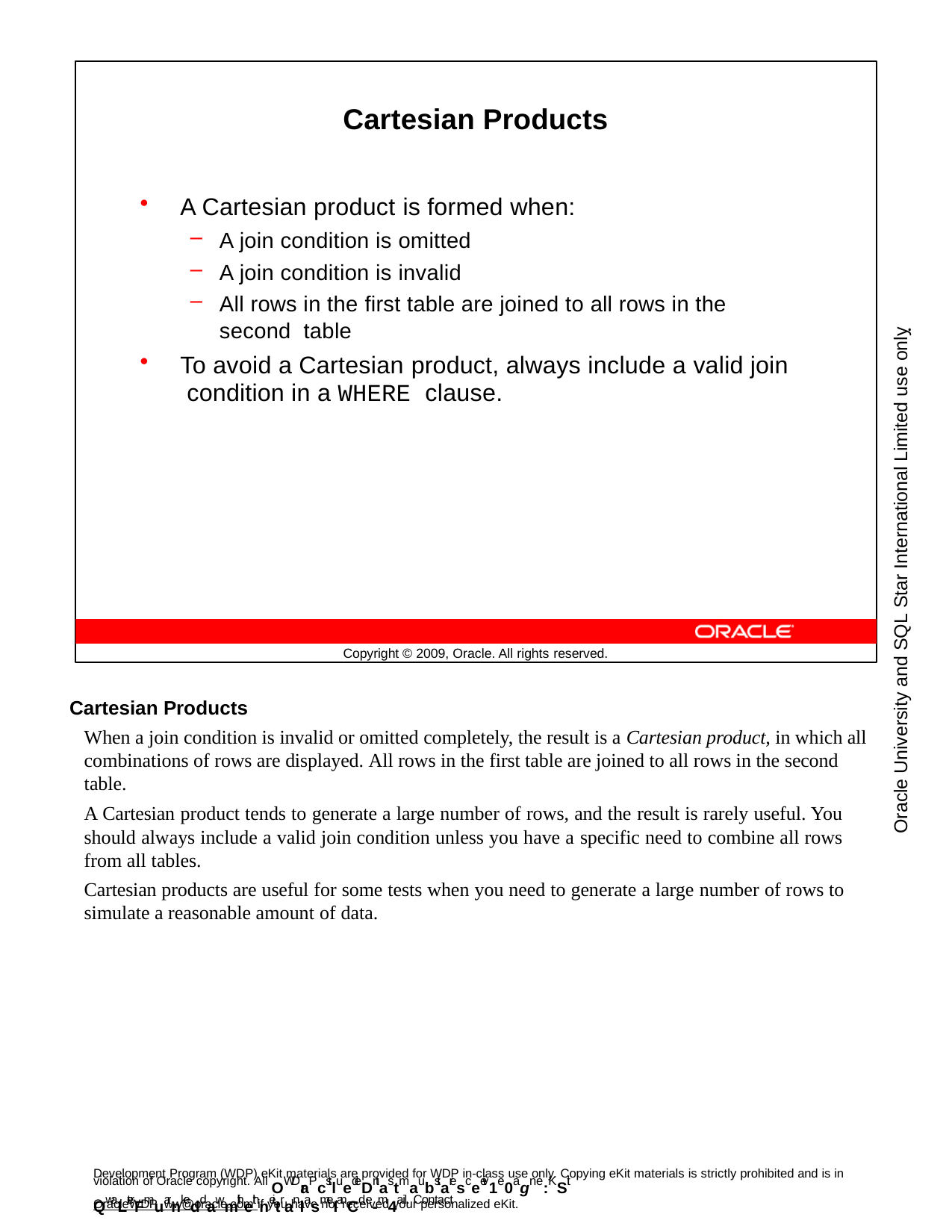

Cartesian Products

A Cartesian product is formed when:
A join condition is omitted
A join condition is invalid
All rows in the first table are joined to all rows in the second  table
To avoid a Cartesian product, always include a valid join  condition in a WHERE clause.
Oracle University and SQL Star International Limited use onlyฺ
Copyright © 2009, Oracle. All rights reserved.

Cartesian Products
When a join condition is invalid or omitted completely, the result is a Cartesian product, in which all  combinations of rows are displayed. All rows in the first table are joined to all rows in the second  table.
A Cartesian product tends to generate a large number of rows, and the result is rarely useful. You  should always include a valid join condition unless you have a specific need to combine all rows  from all tables.
Cartesian products are useful for some tests when you need to generate a large number of rows to  simulate a reasonable amount of data.
Development Program (WDP) eKit materials are provided for WDP in-class use only. Copying eKit materials is strictly prohibited and is in
violation of Oracle copyright. All OWDraPcstluedeDntas tmaubstaresceeiv1e0agn e:KSit QwaLterFmuarnkeddawmithethneitranlasmeI anCd e-m4ail. Contact
OracleWDP_ww@oracle.com if you have not received your personalized eKit.